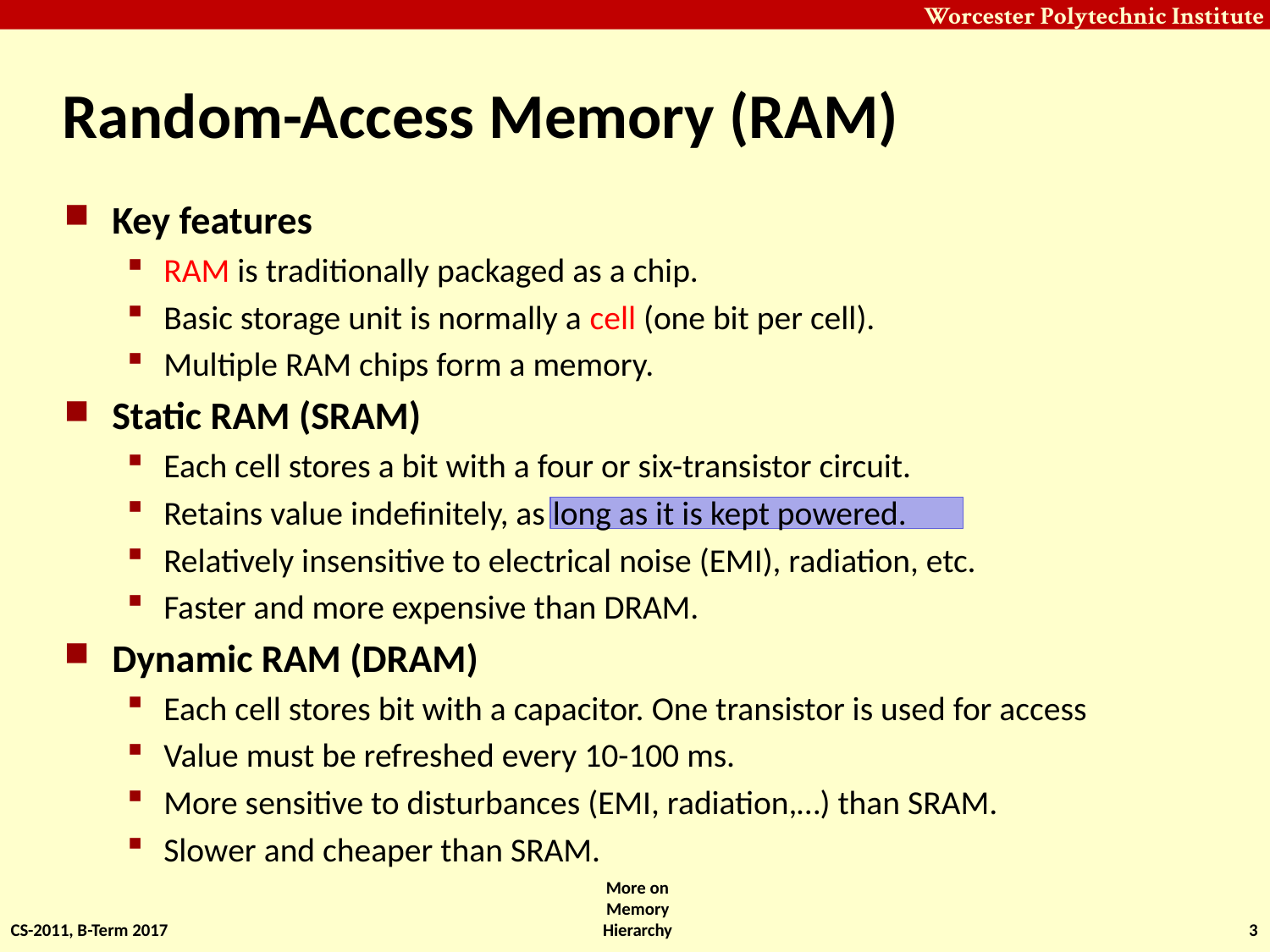

# Random-Access Memory (RAM)
Key features
RAM is traditionally packaged as a chip.
Basic storage unit is normally a cell (one bit per cell).
Multiple RAM chips form a memory.
Static RAM (SRAM)
Each cell stores a bit with a four or six-transistor circuit.
Retains value indefinitely, as long as it is kept powered.
Relatively insensitive to electrical noise (EMI), radiation, etc.
Faster and more expensive than DRAM.
Dynamic RAM (DRAM)
Each cell stores bit with a capacitor. One transistor is used for access
Value must be refreshed every 10-100 ms.
More sensitive to disturbances (EMI, radiation,…) than SRAM.
Slower and cheaper than SRAM.

CS-2011, B-Term 2017
More on Memory Hierarchy
3